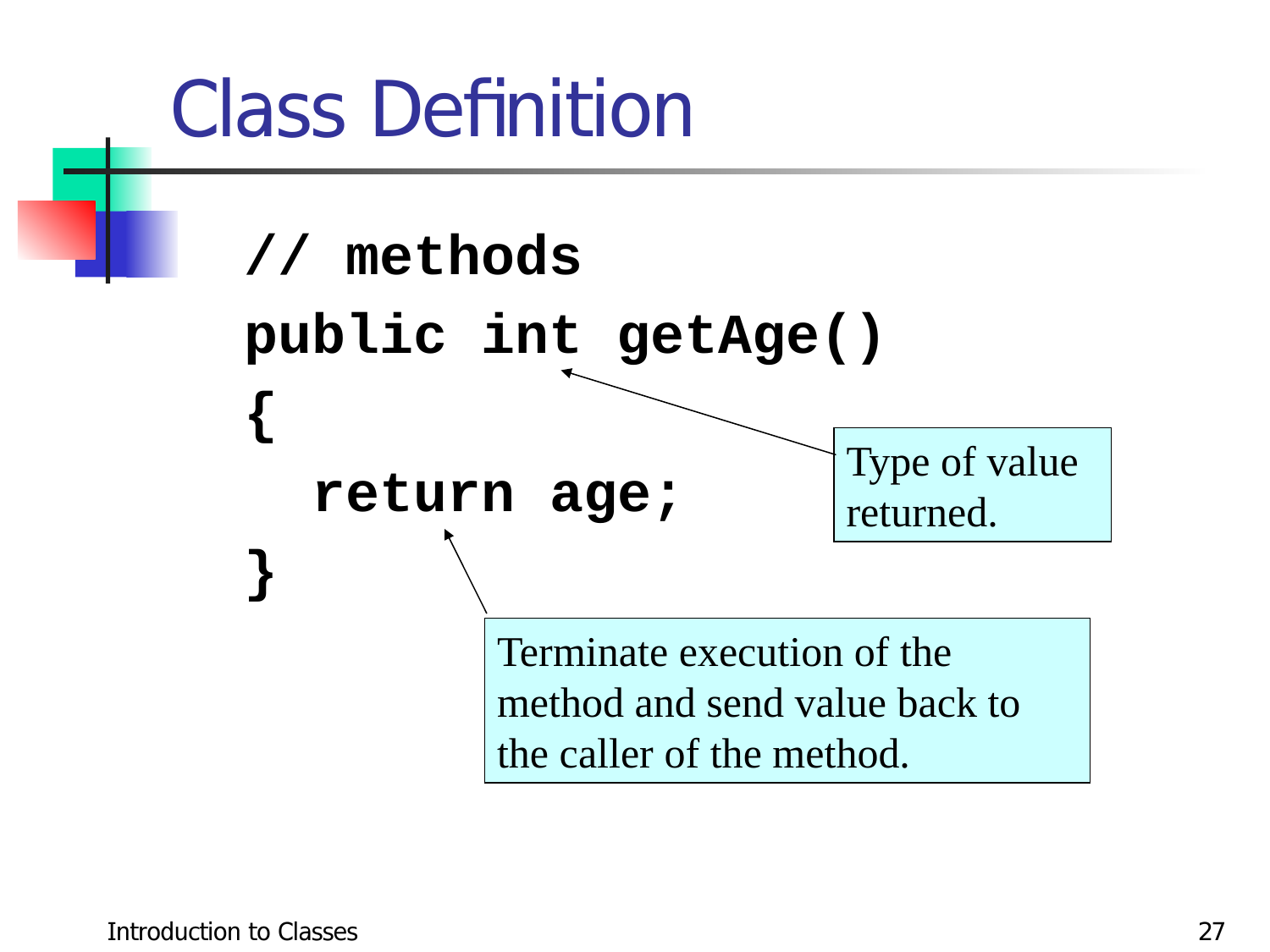

# Class Definition
  // methods
  public int getAge()
  {
    return age;
  }

Type of value returned.

Terminate execution of the method and send value back to the caller of the method.
Introduction to Classes
27